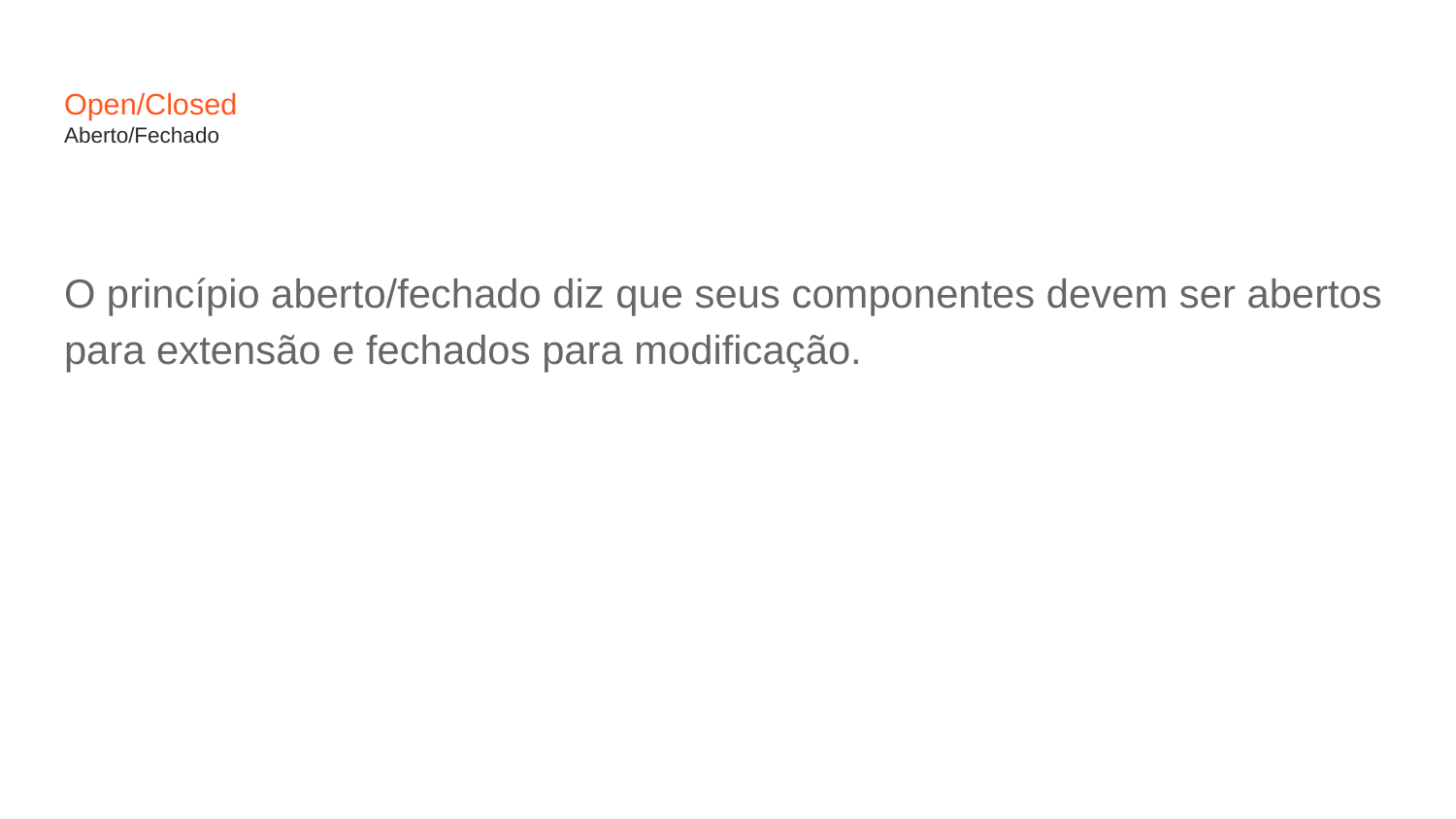

# Open/Closed
Aberto/Fechado
O princípio aberto/fechado diz que seus componentes devem ser abertos para extensão e fechados para modificação.